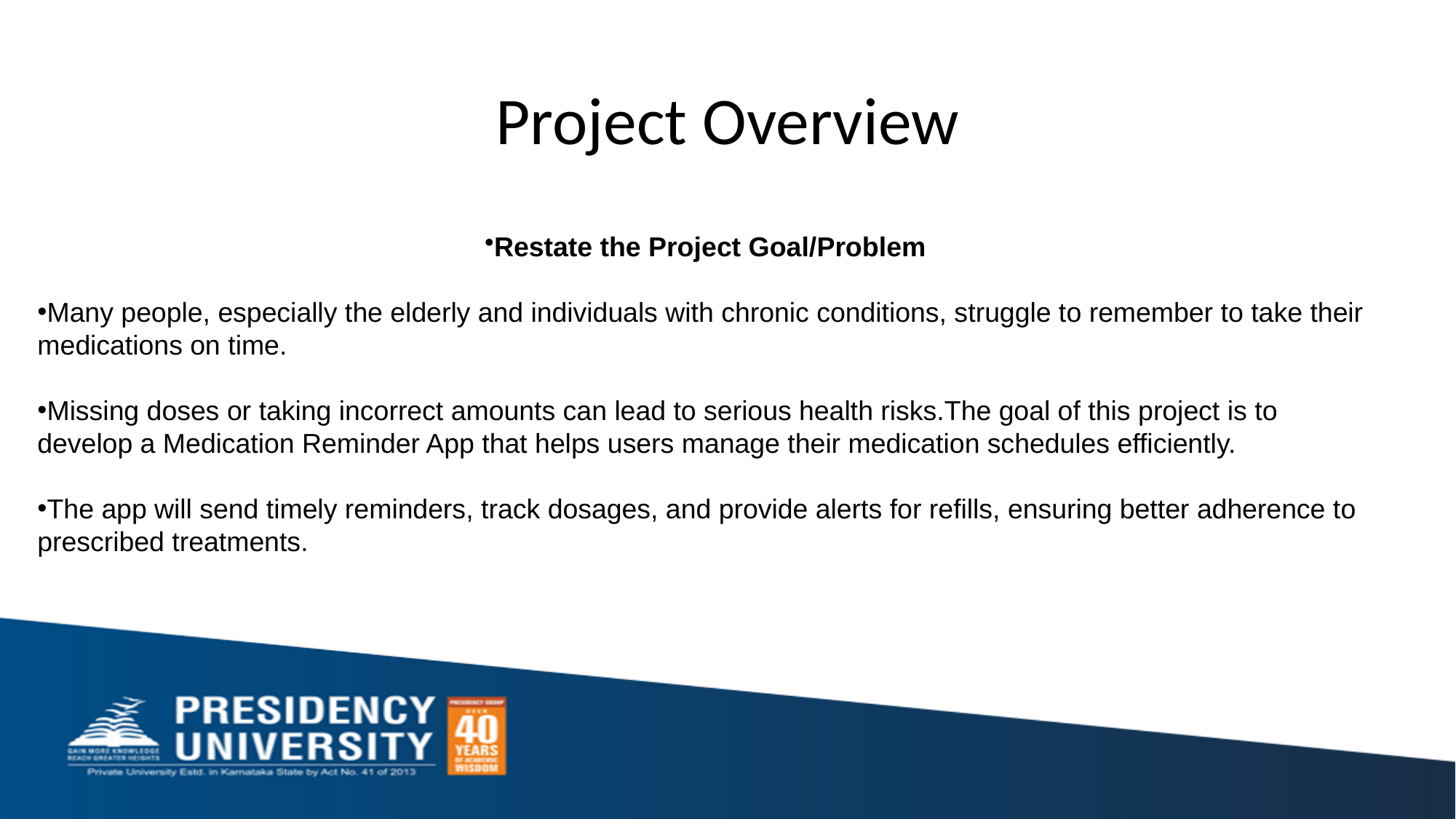

# Project Overview
Restate the Project Goal/Problem

Many people, especially the elderly and individuals with chronic conditions, struggle to remember to take their medications on time.

Missing doses or taking incorrect amounts can lead to serious health risks.The goal of this project is to develop a Medication Reminder App that helps users manage their medication schedules efficiently.

The app will send timely reminders, track dosages, and provide alerts for refills, ensuring better adherence to prescribed treatments.